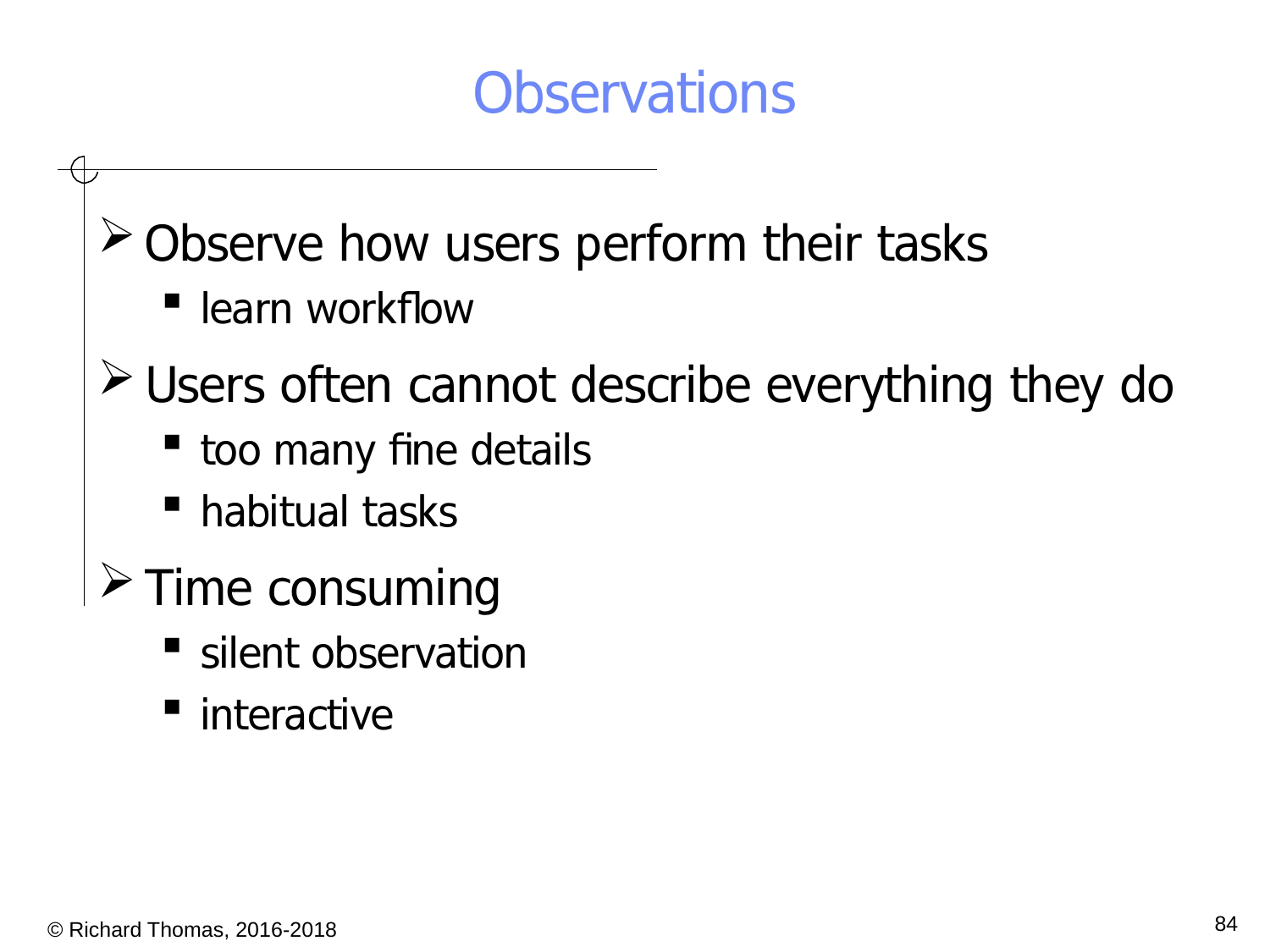

# Observations
Observe how users perform their tasks
learn workflow
Users often cannot describe everything they do
too many fine details
habitual tasks
Time consuming
silent observation
interactive
84